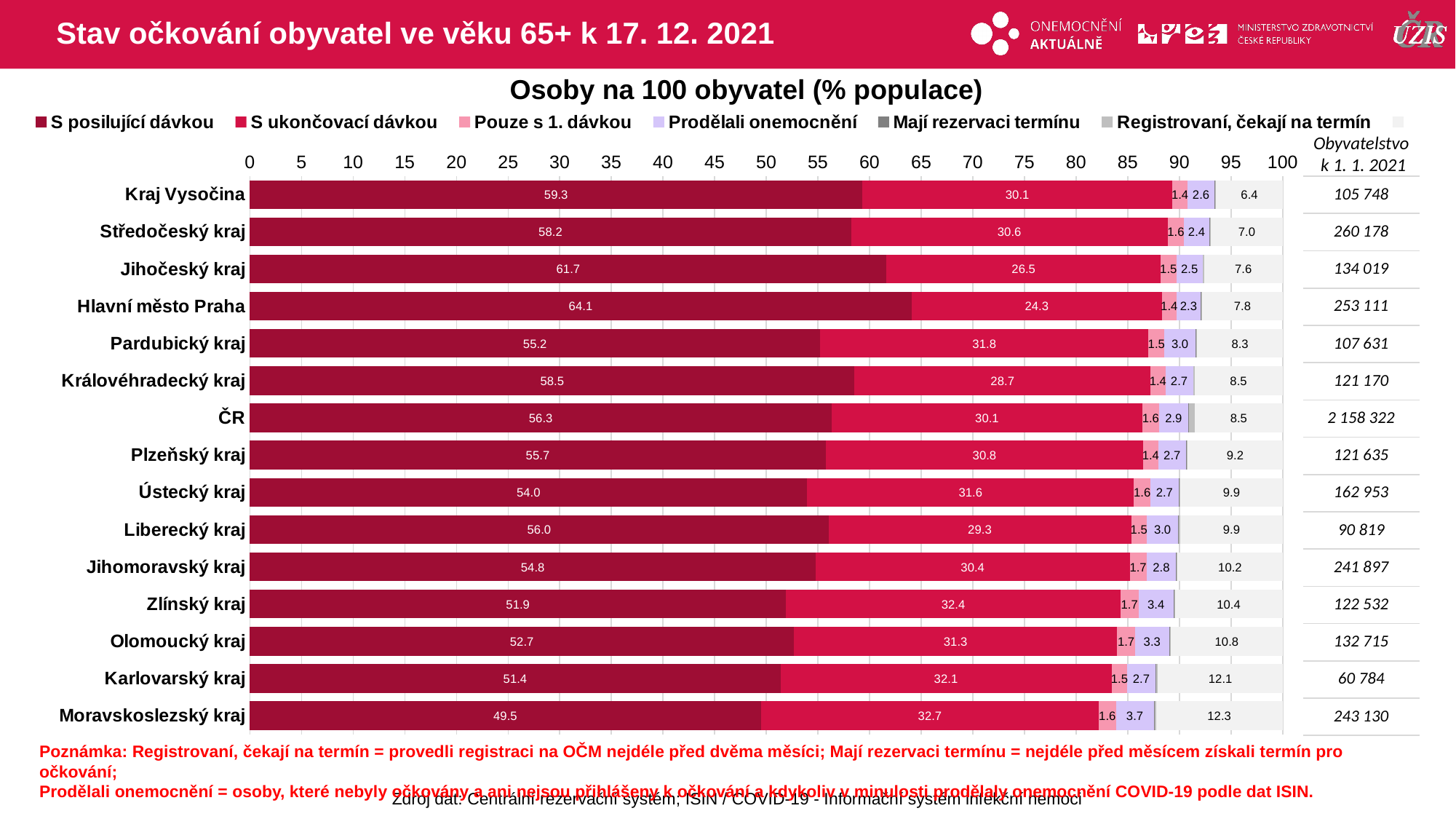

# Stav očkování obyvatel ve věku 65+ k 17. 12. 2021

### Chart

| Category | S posilující dávkou | S ukončovací dávkou | Pouze s 1. dávkou | Prodělali onemocnění | Mají rezervaci termínu | Registrovaní, čekají na termín |   |
|---|---|---|---|---|---|---|---|
| Kraj Vysočina | 59.28812 | 30.05163 | 1.437379 | 2.641185 | 0.059576 | 0.074706 | 6.44740326 |
| Středočeský kraj | 58.22399 | 30.63749 | 1.594293 | 2.426031 | 0.066877 | 0.09801 | 6.95331658 |
| Jihočeský kraj | 61.65245 | 26.5231 | 1.538588 | 2.531731 | 0.041785 | 0.103717 | 7.60862266 |
| Hlavní město Praha | 64.06596 | 24.26129 | 1.383978 | 2.349562 | 0.037533 | 0.105092 | 7.79657937 |
| Pardubický kraj | 55.22294 | 31.7901 | 1.52837 | 3.045591 | 0.039022 | 0.106847 | 8.26713493 |
| Královéhradecký kraj | 58.54667 | 28.66716 | 1.42362 | 2.701989 | 0.036313 | 0.080053 | 8.54419411 |
| ČR | 56.32885 | 30.10014 | 1.581692 | 2.86542 | 0.069545 | 0.57225 | 8.48209859 |
| Plzeňský kraj | 55.74547 | 30.75842 | 1.438731 | 2.694126 | 0.054261 | 0.120031 | 9.18896699 |
| Ústecký kraj | 53.96771 | 31.62384 | 1.614576 | 2.716121 | 0.0718 | 0.111689 | 9.89426399 |
| Liberecký kraj | 56.01911 | 29.30995 | 1.538224 | 3.014788 | 0.084784 | 0.123322 | 9.90982063 |
| Jihomoravský kraj | 54.78241 | 30.40054 | 1.651529 | 2.823516 | 0.065317 | 0.086814 | 10.1898742 |
| Zlínský kraj | 51.91705 | 32.38419 | 1.736689 | 3.399928 | 0.047335 | 0.066921 | 10.447883 |
| Olomoucký kraj | 52.68432 | 31.29563 | 1.720981 | 3.302566 | 0.068568 | 0.106243 | 10.8216856 |
| Karlovarský kraj | 51.36714 | 32.07752 | 1.50533 | 2.739208 | 0.09542 | 0.134904 | 12.0804817 |
| Moravskoslezský kraj | 49.47765 | 32.73352 | 1.63575 | 3.662238 | 0.0946 | 0.118455 | 12.2777938 |
Osoby na 100 obyvatel (% populace)
Obyvatelstvo
k 1. 1. 2021
| 105 748 |
| --- |
| 260 178 |
| 134 019 |
| 253 111 |
| 107 631 |
| 121 170 |
| 2 158 322 |
| 121 635 |
| 162 953 |
| 90 819 |
| 241 897 |
| 122 532 |
| 132 715 |
| 60 784 |
| 243 130 |
Poznámka: Registrovaní, čekají na termín = provedli registraci na OČM nejdéle před dvěma měsíci; Mají rezervaci termínu = nejdéle před měsícem získali termín pro očkování;
Prodělali onemocnění = osoby, které nebyly očkovány a ani nejsou přihlášeny k očkování a kdykoliv v minulosti prodělaly onemocnění COVID-19 podle dat ISIN.
Zdroj dat: Centrální rezervační systém; ISIN / COVID-19 - Informační systém infekční nemoci